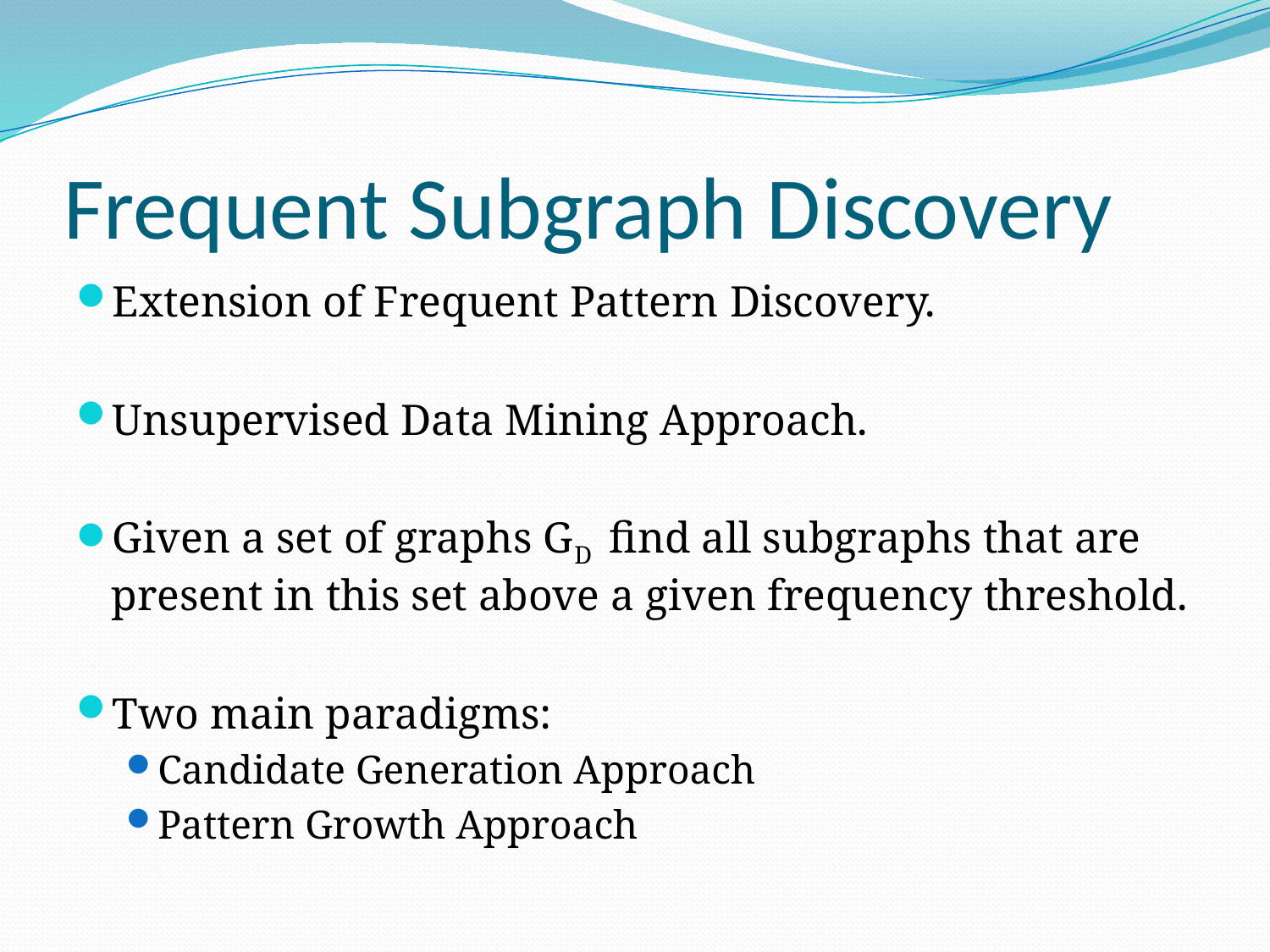

# Frequent Subgraph Discovery
Extension of Frequent Pattern Discovery.

Unsupervised Data Mining Approach.

Given a set of graphs GD  find all subgraphs that are present in this set above a given frequency threshold.

Two main paradigms:
Candidate Generation Approach
Pattern Growth Approach